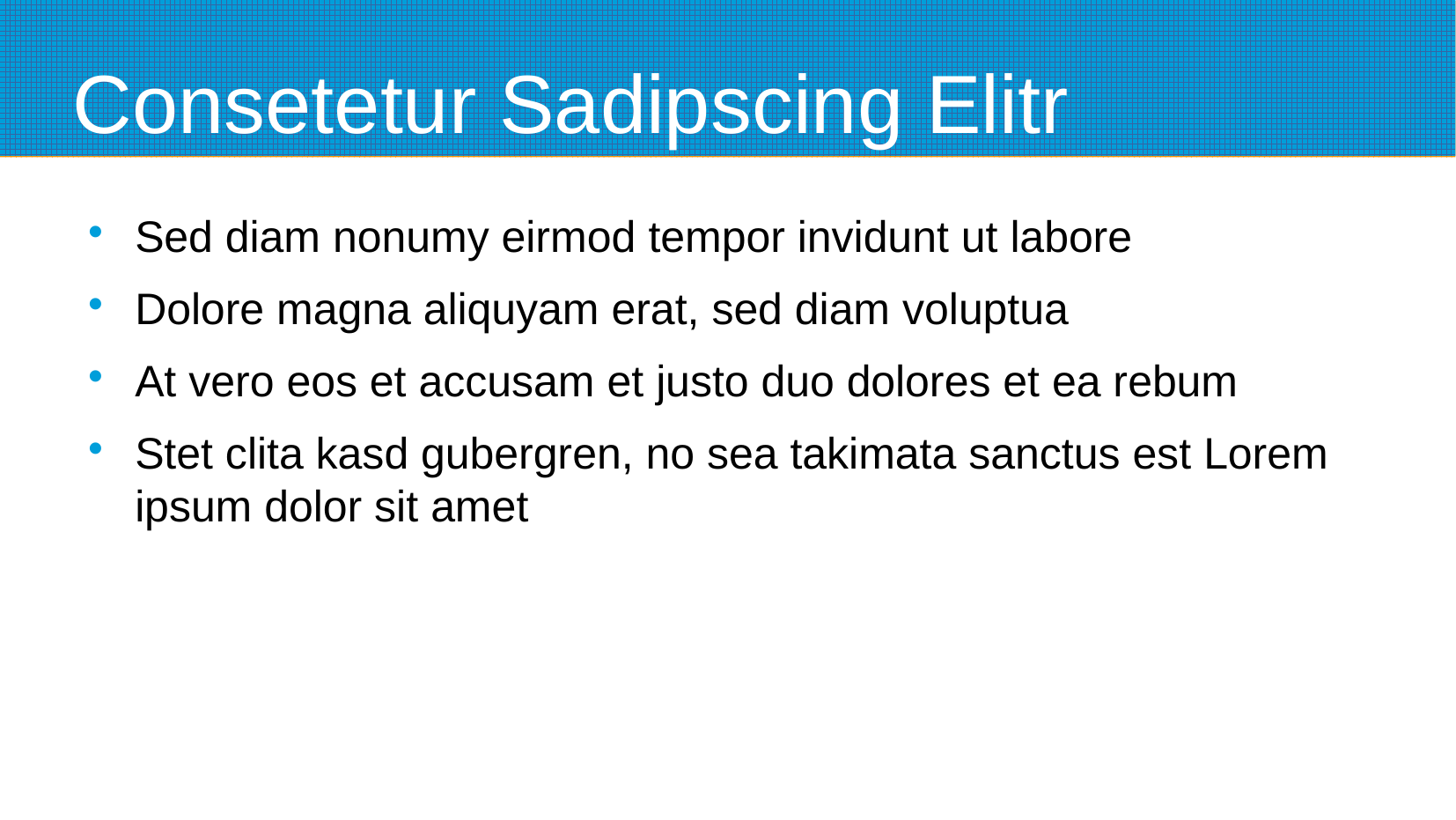

Consetetur Sadipscing Elitr
Sed diam nonumy eirmod tempor invidunt ut labore
Dolore magna aliquyam erat, sed diam voluptua
At vero eos et accusam et justo duo dolores et ea rebum
Stet clita kasd gubergren, no sea takimata sanctus est Lorem ipsum dolor sit amet